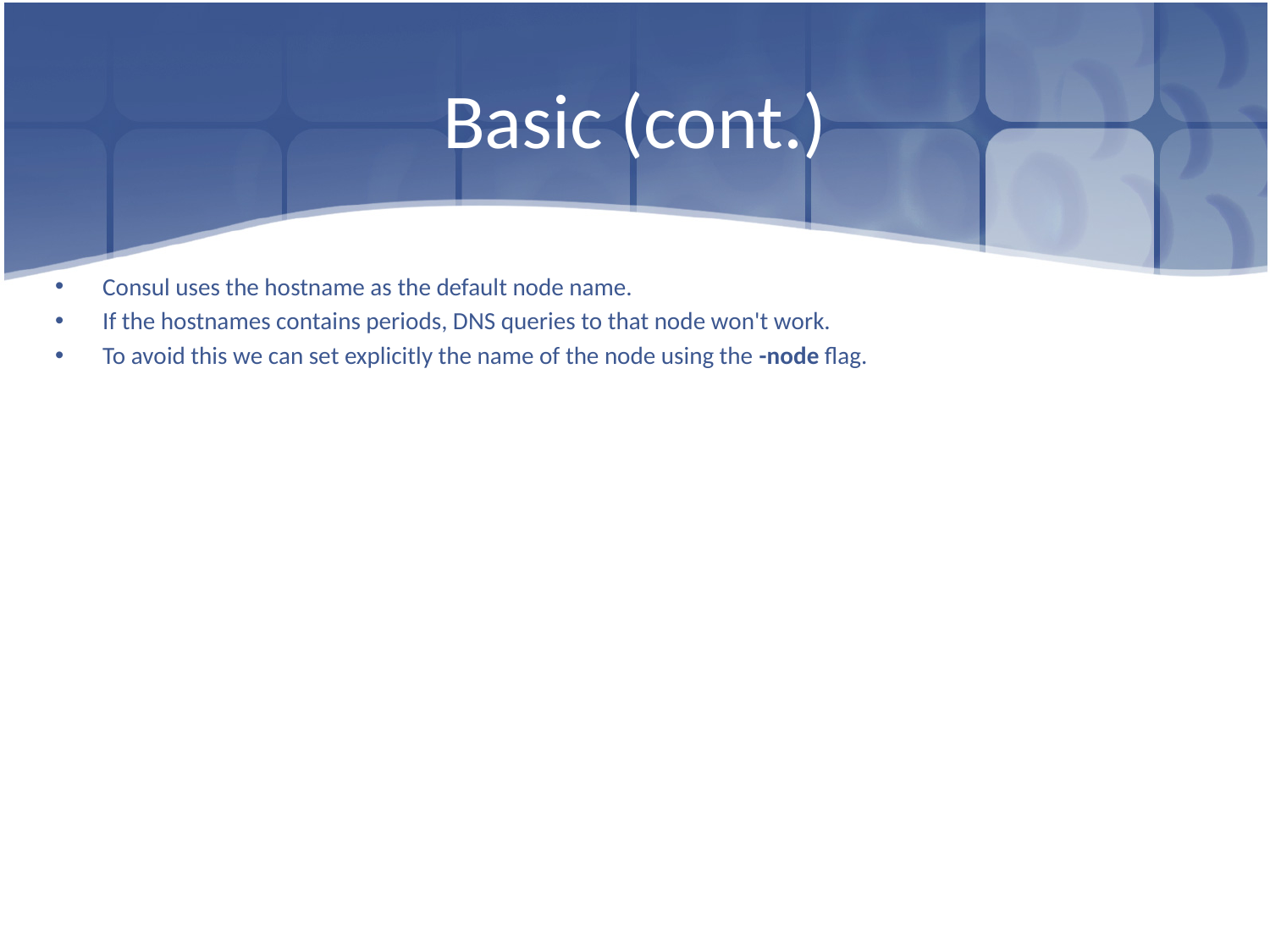

# Basic (cont.)
Consul uses the hostname as the default node name.
If the hostnames contains periods, DNS queries to that node won't work.
To avoid this we can set explicitly the name of the node using the -node flag.